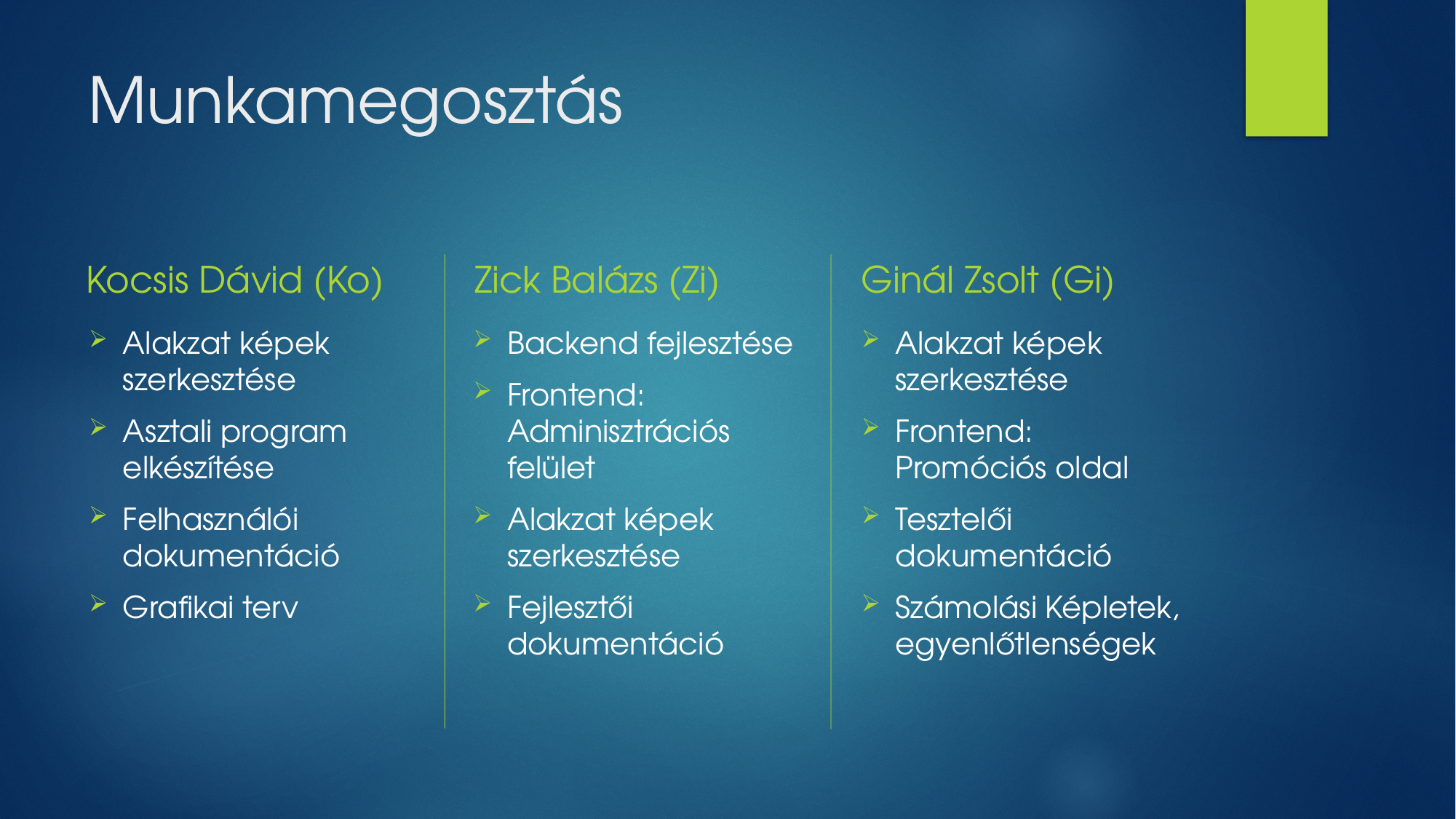

# Munkamegosztás
Kocsis Dávid (Ko)
Zick Balázs (Zi)
Ginál Zsolt (Gi)
Alakzat képek szerkesztése
Asztali program elkészítése
Felhasználói dokumentáció
Grafikai terv
Backend fejlesztése
Frontend: Adminisztrációs felület
Alakzat képek szerkesztése
Fejlesztői dokumentáció
Alakzat képek szerkesztése
Frontend: Promóciós oldal
Tesztelői dokumentáció
Számolási Képletek, egyenlőtlenségek